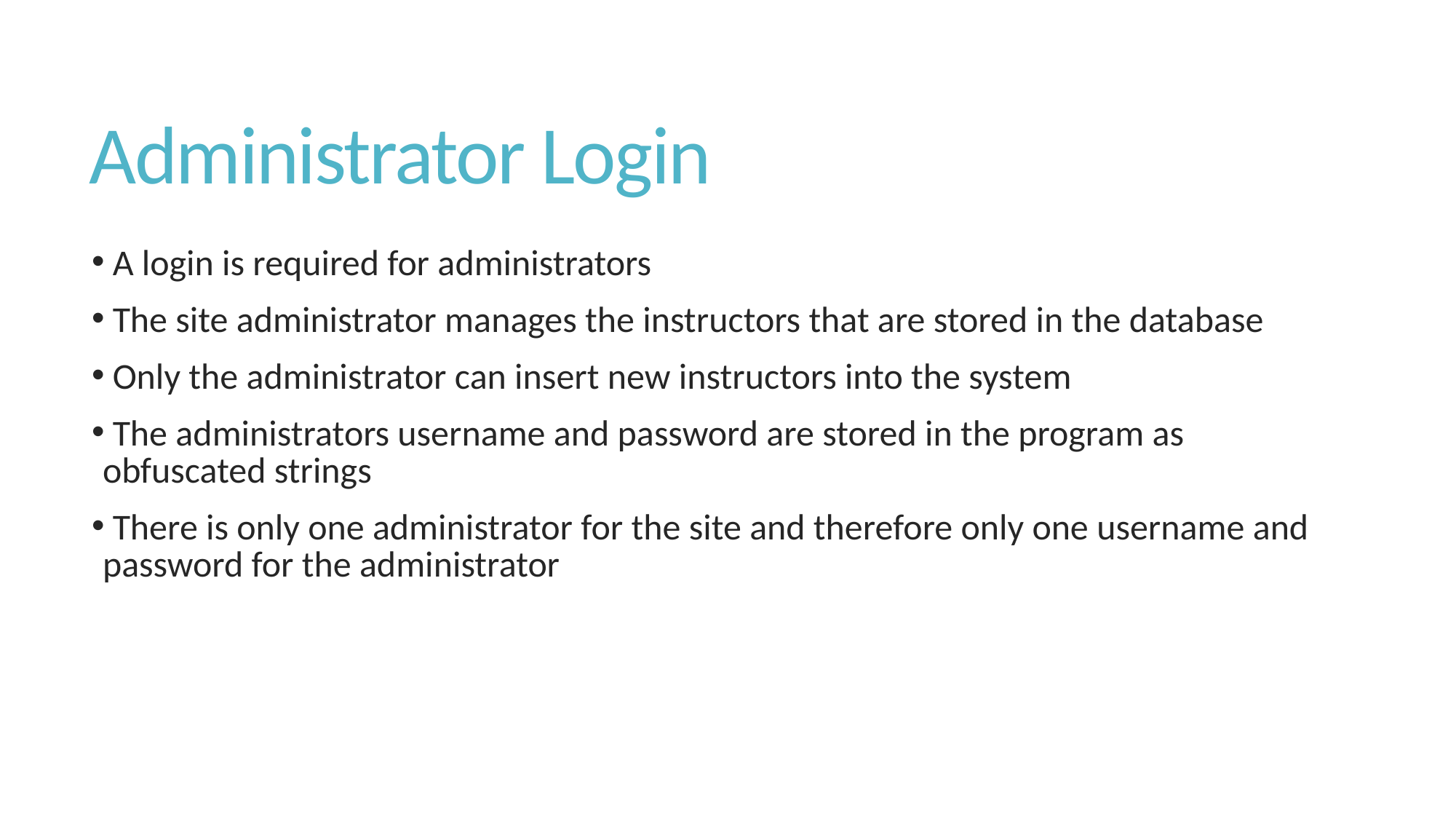

# Administrator Login
 A login is required for administrators
 The site administrator manages the instructors that are stored in the database
 Only the administrator can insert new instructors into the system
 The administrators username and password are stored in the program as obfuscated strings
 There is only one administrator for the site and therefore only one username and password for the administrator